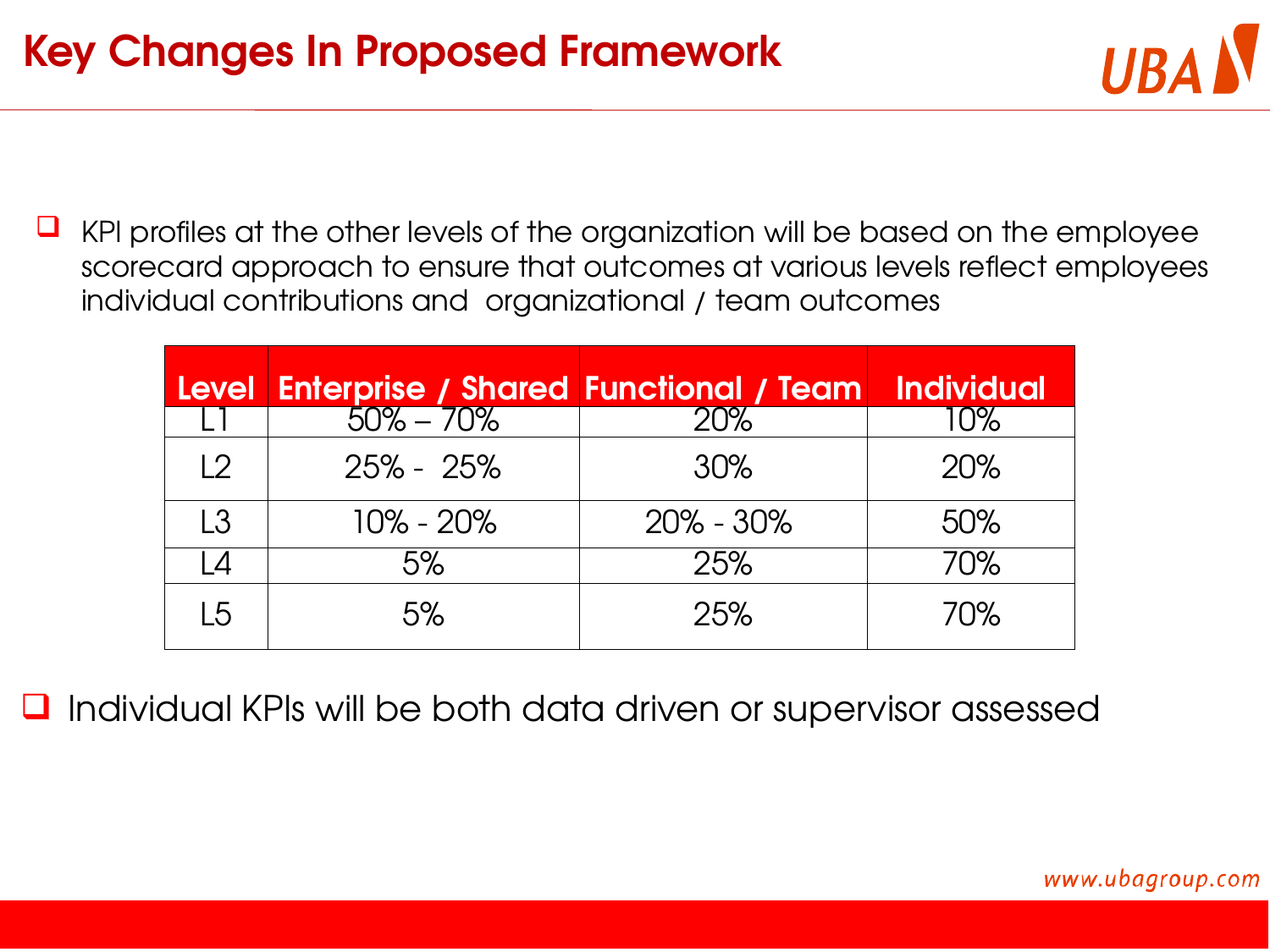

# Key Changes In Proposed Framework

KPI profiles at the other levels of the organization will be based on the employee scorecard approach to ensure that outcomes at various levels reflect employees individual contributions and  organizational / team outcomes
| Level | Enterprise / Shared | Functional / Team | Individual |
| --- | --- | --- | --- |
| L1 | 50% – 70% | 20% | 10% |
| L2 | 25% - 25% | 30% | 20% |
| L3 | 10% - 20% | 20% - 30% | 50% |
| L4 | 5% | 25% | 70% |
| L5 | 5% | 25% | 70% |

Individual KPIs will be both data driven or supervisor assessed